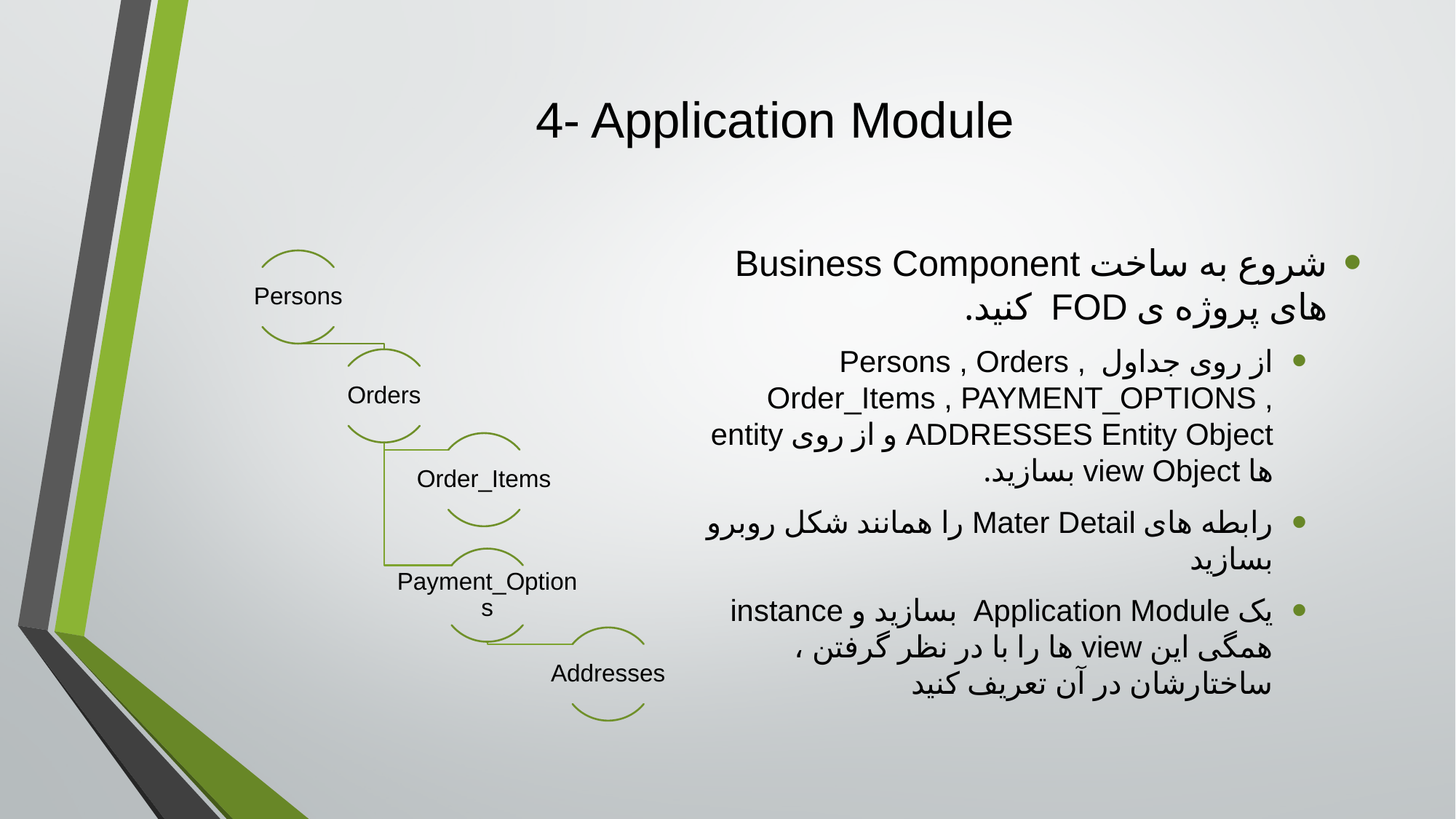

# 4- Application Module
Persons
Orders
Order_Items
Payment_Options
Addresses
شروع به ساخت Business Component های پروژه ی FOD  کنید.
از روی جداول  Persons , Orders , Order_Items , PAYMENT_OPTIONS , ADDRESSES Entity Object و از روی entity  ها view Object بسازید.
رابطه های Mater Detail را همانند شکل روبرو بسازید
یک Application Module  بسازید و instance همگی این view ها را با در نظر گرفتن ، ساختارشان در آن تعریف کنید